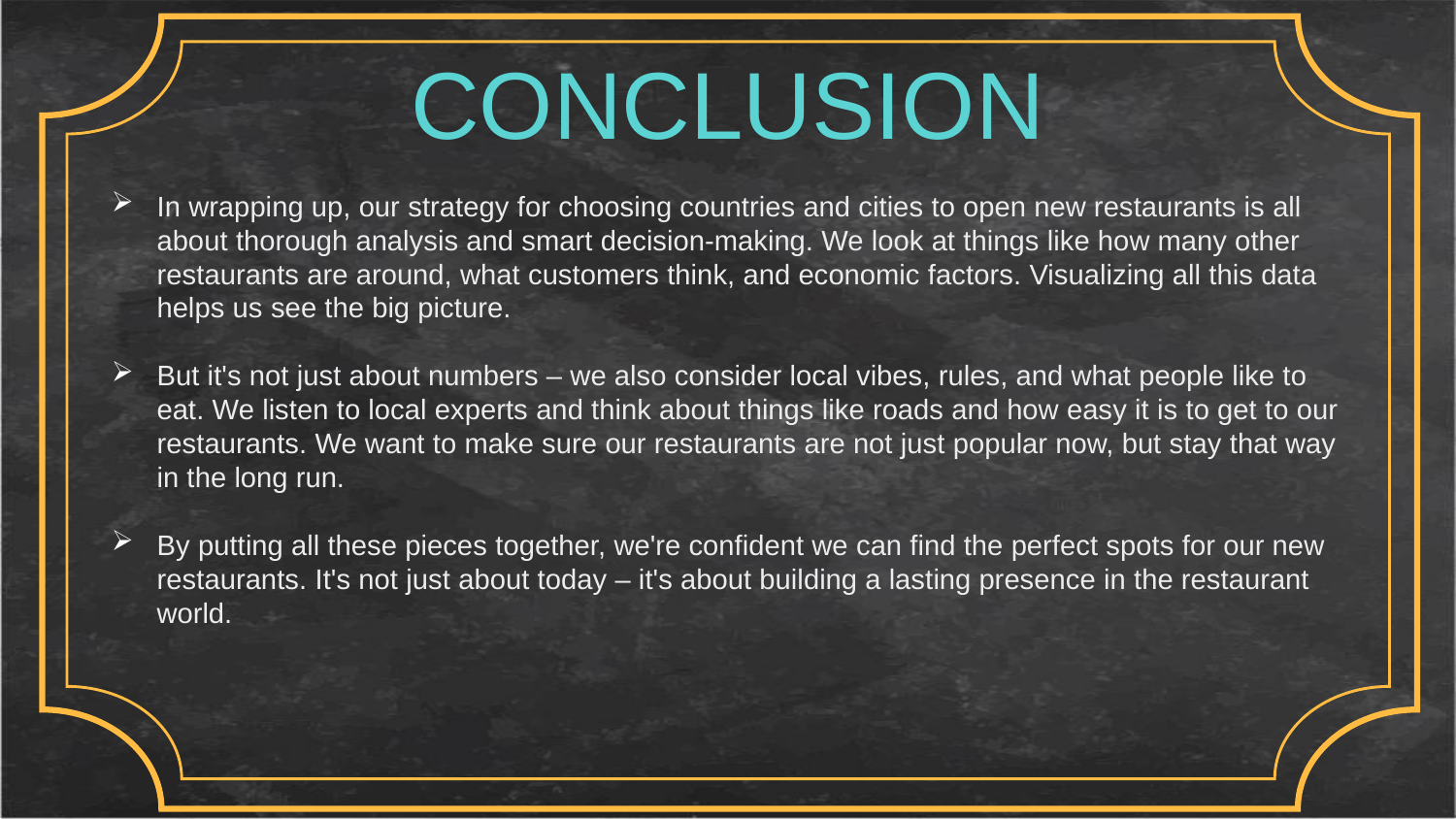

# CONCLUSION
In wrapping up, our strategy for choosing countries and cities to open new restaurants is all about thorough analysis and smart decision-making. We look at things like how many other restaurants are around, what customers think, and economic factors. Visualizing all this data helps us see the big picture.

But it's not just about numbers – we also consider local vibes, rules, and what people like to eat. We listen to local experts and think about things like roads and how easy it is to get to our restaurants. We want to make sure our restaurants are not just popular now, but stay that way in the long run.

By putting all these pieces together, we're confident we can find the perfect spots for our new restaurants. It's not just about today – it's about building a lasting presence in the restaurant world.